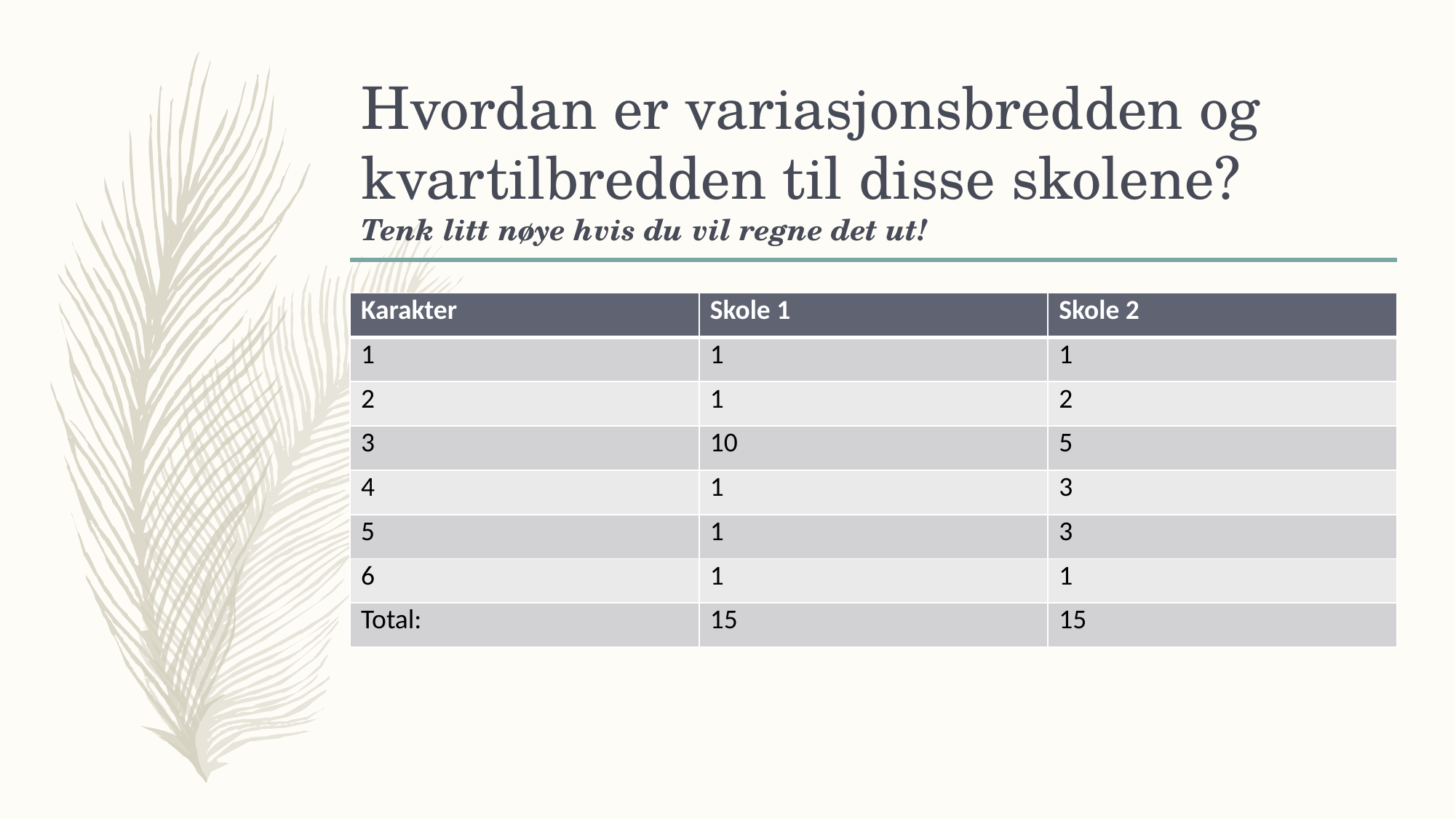

# Hvordan er variasjonsbredden og kvartilbredden til disse skolene? Tenk litt nøye hvis du vil regne det ut!
| Karakter | Skole 1 | Skole 2 |
| --- | --- | --- |
| 1 | 1 | 1 |
| 2 | 1 | 2 |
| 3 | 10 | 5 |
| 4 | 1 | 3 |
| 5 | 1 | 3 |
| 6 | 1 | 1 |
| Total: | 15 | 15 |